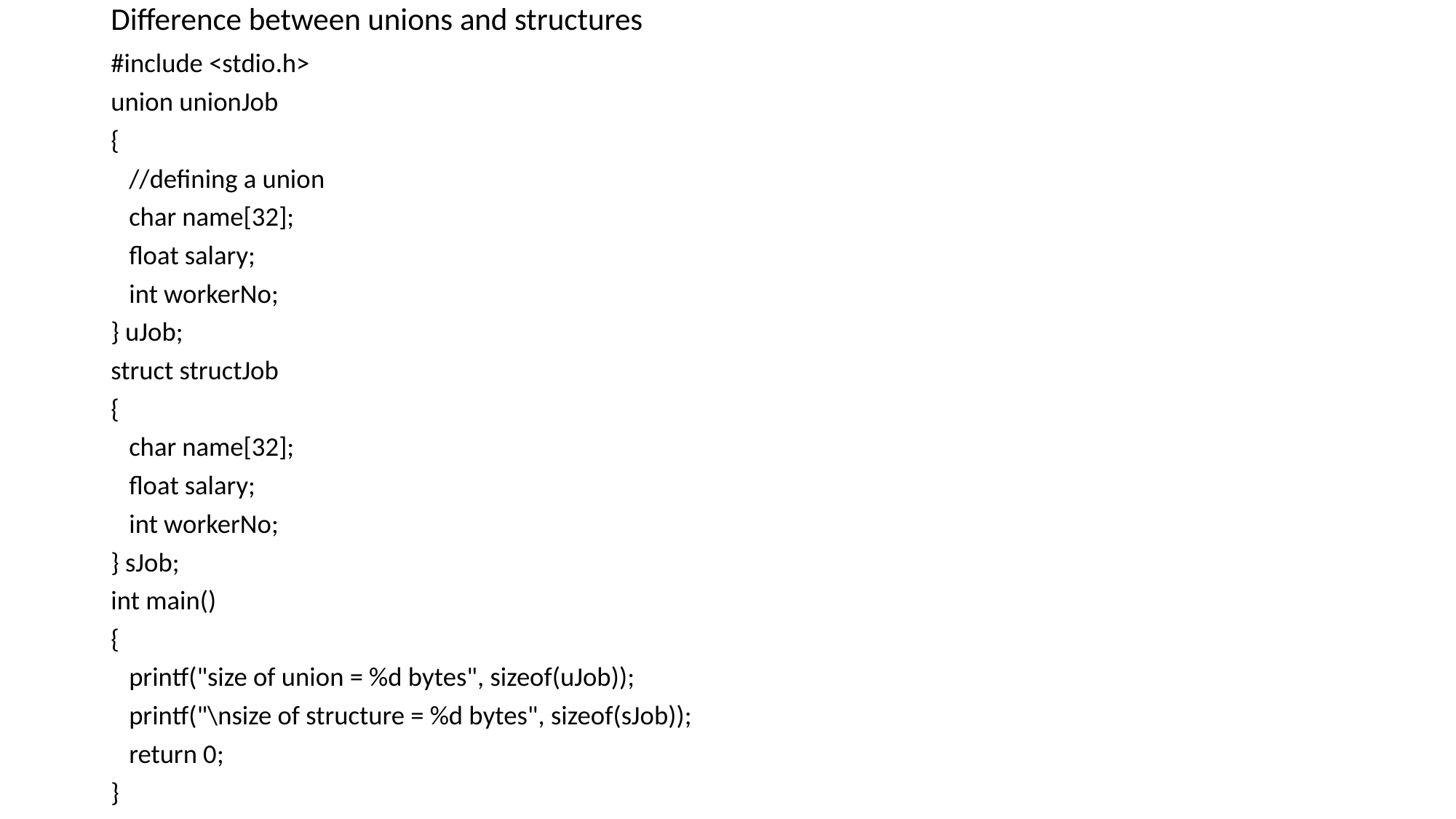

# Difference between unions and structures
#include <stdio.h>
union unionJob
{
   //defining a union
   char name[32];
   float salary;
   int workerNo;
} uJob;
struct structJob
{
   char name[32];
   float salary;
   int workerNo;
} sJob;
int main()
{
   printf("size of union = %d bytes", sizeof(uJob));
   printf("\nsize of structure = %d bytes", sizeof(sJob));
   return 0;
}